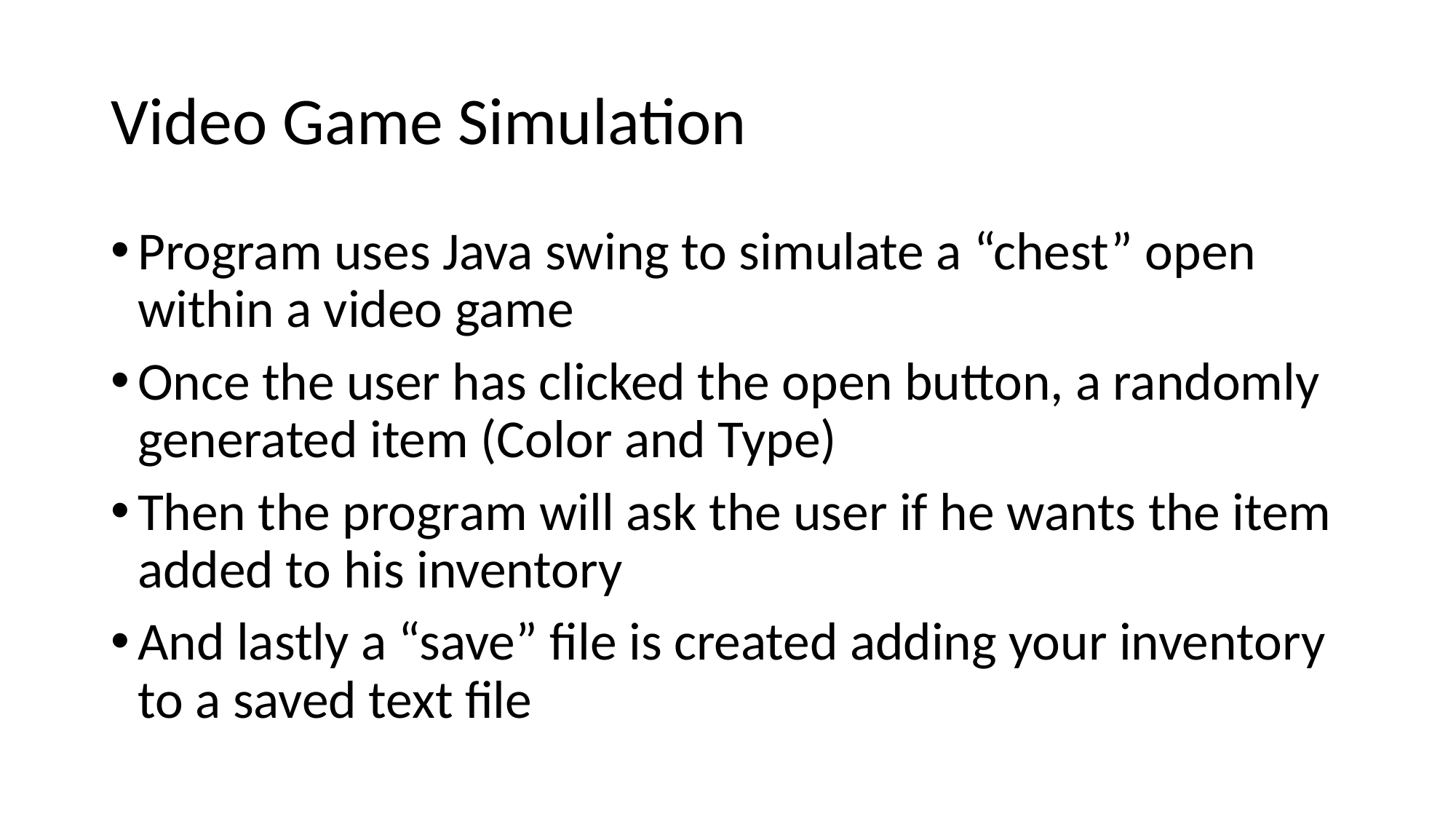

# Video Game Simulation
Program uses Java swing to simulate a “chest” open within a video game
Once the user has clicked the open button, a randomly generated item (Color and Type)
Then the program will ask the user if he wants the item added to his inventory
And lastly a “save” file is created adding your inventory to a saved text file